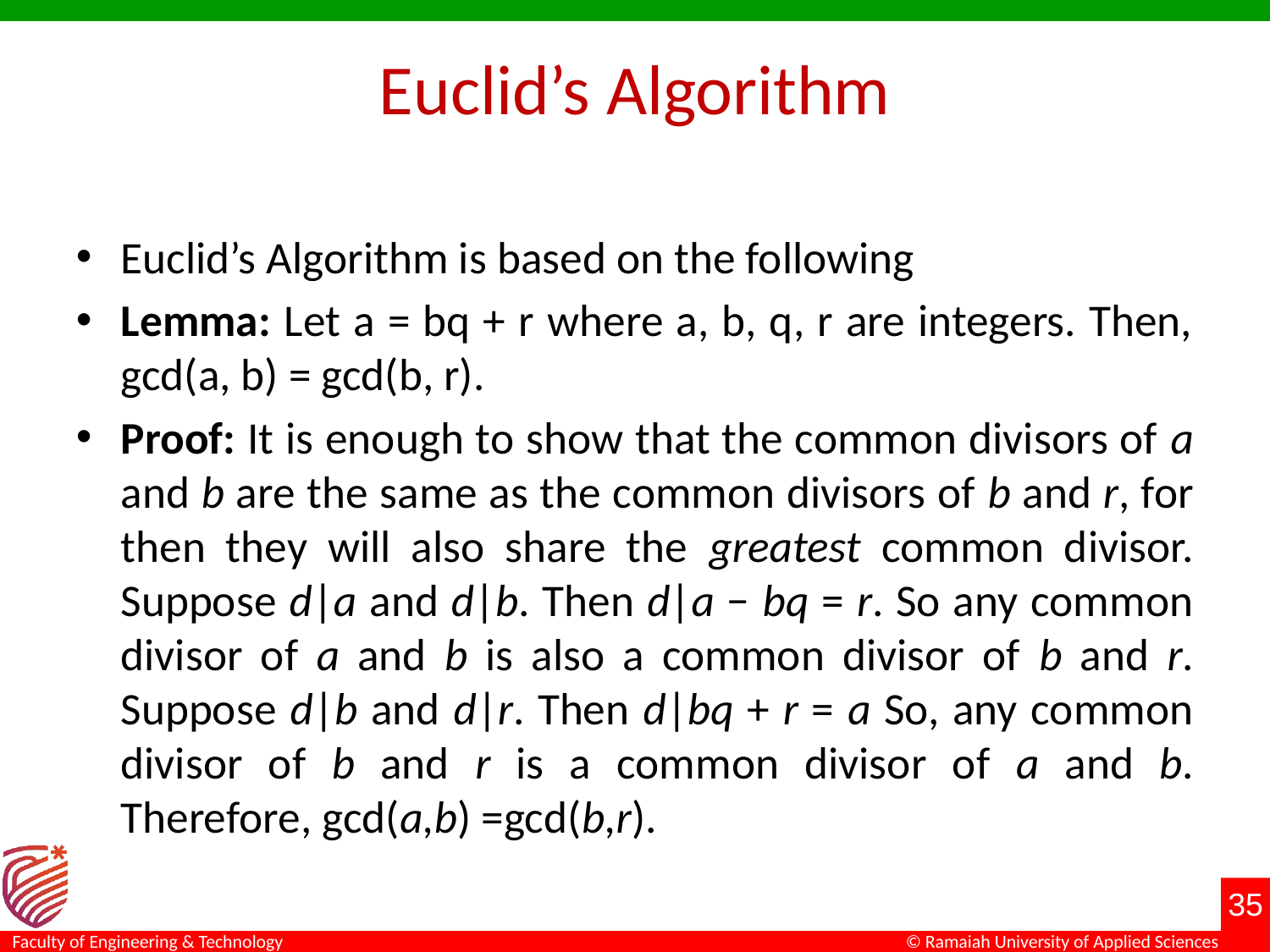

# Euclid’s Algorithm
Euclid’s Algorithm is based on the following
Lemma: Let a = bq + r where a, b, q, r are integers. Then, gcd(a, b) = gcd(b, r).
Proof: It is enough to show that the common divisors of a and b are the same as the common divisors of b and r, for then they will also share the greatest common divisor. Suppose d|a and d|b. Then d|a − bq = r. So any common divisor of a and b is also a common divisor of b and r. Suppose d|b and d|r. Then d|bq + r = a So, any common divisor of b and r is a common divisor of a and b. Therefore, gcd(a,b) =gcd(b,r).